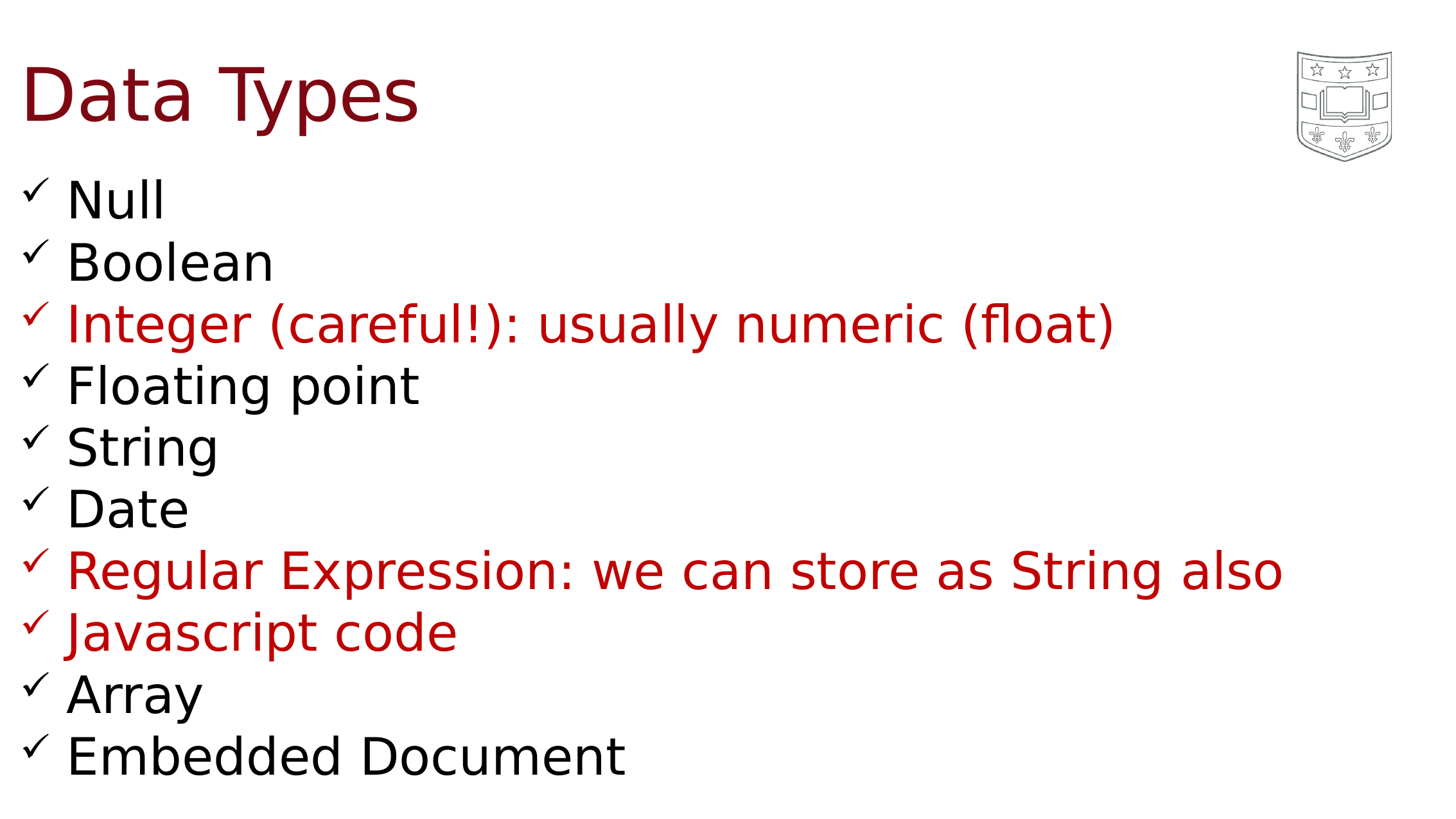

# Data Types
Null
Boolean
Integer (careful!): usually numeric (float)
Floating point
String
Date
Regular Expression: we can store as String also
Javascript code
Array
Embedded Document